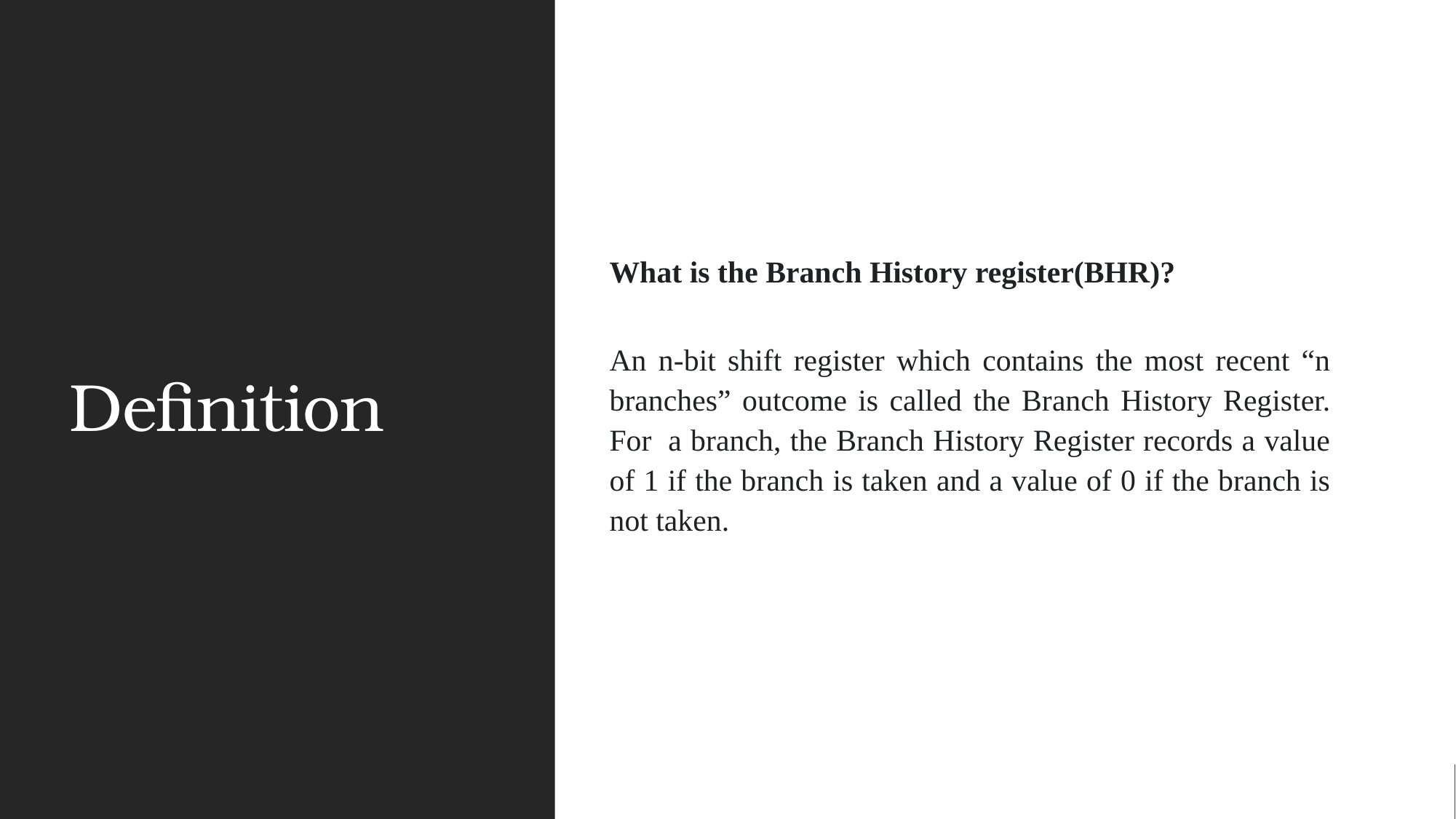

What is the Branch History register(BHR)?

An n-bit shift register which contains the most recent “n branches” outcome is called the Branch History Register. For  a branch, the Branch History Register records a value of 1 if the branch is taken and a value of 0 if the branch is not taken.

# Definition